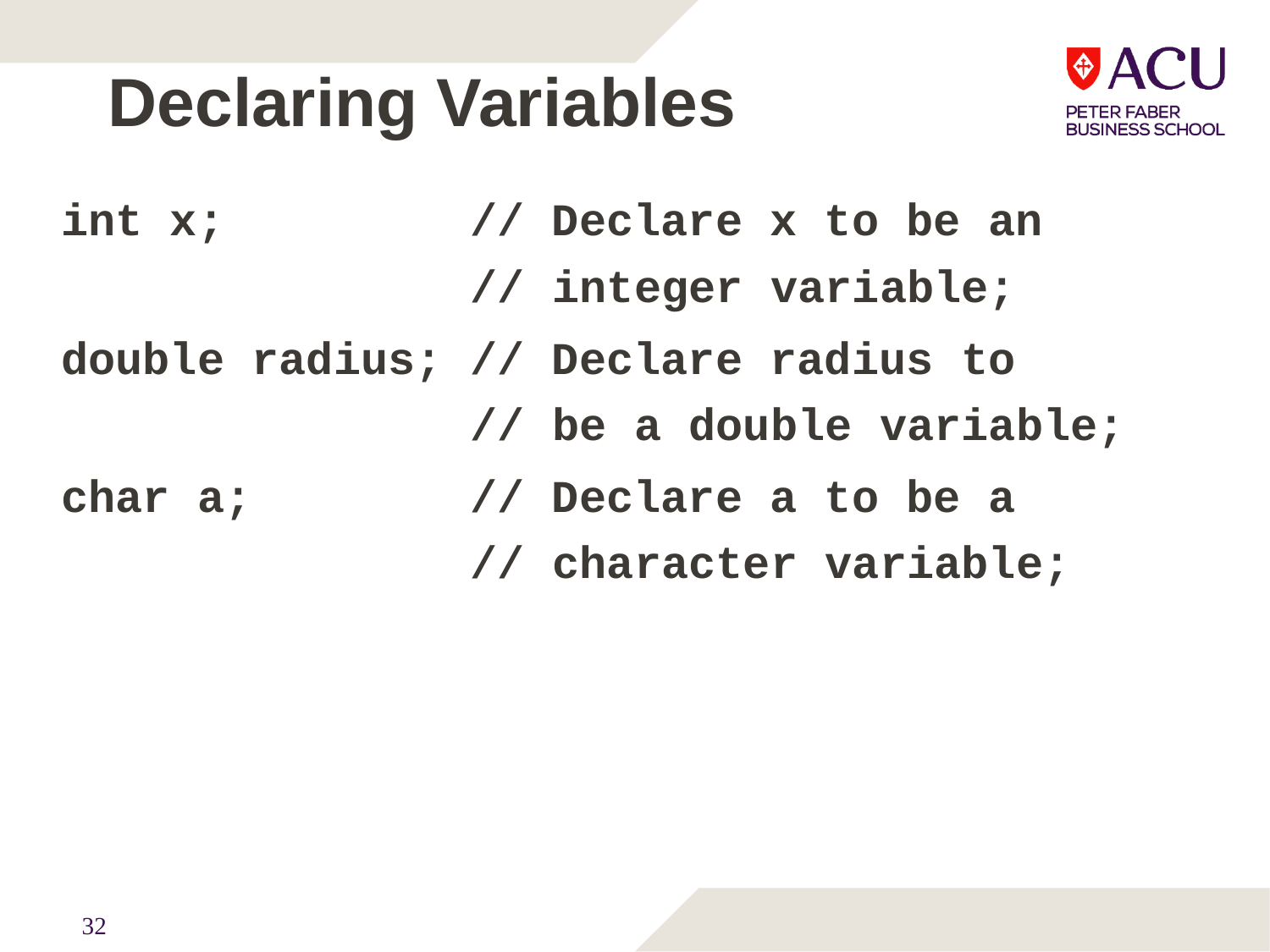

# Declaring Variables
int x;         // Declare x to be an
               // integer variable;
double radius; // Declare radius to
               // be a double variable;
char a;        // Declare a to be a
               // character variable;
32